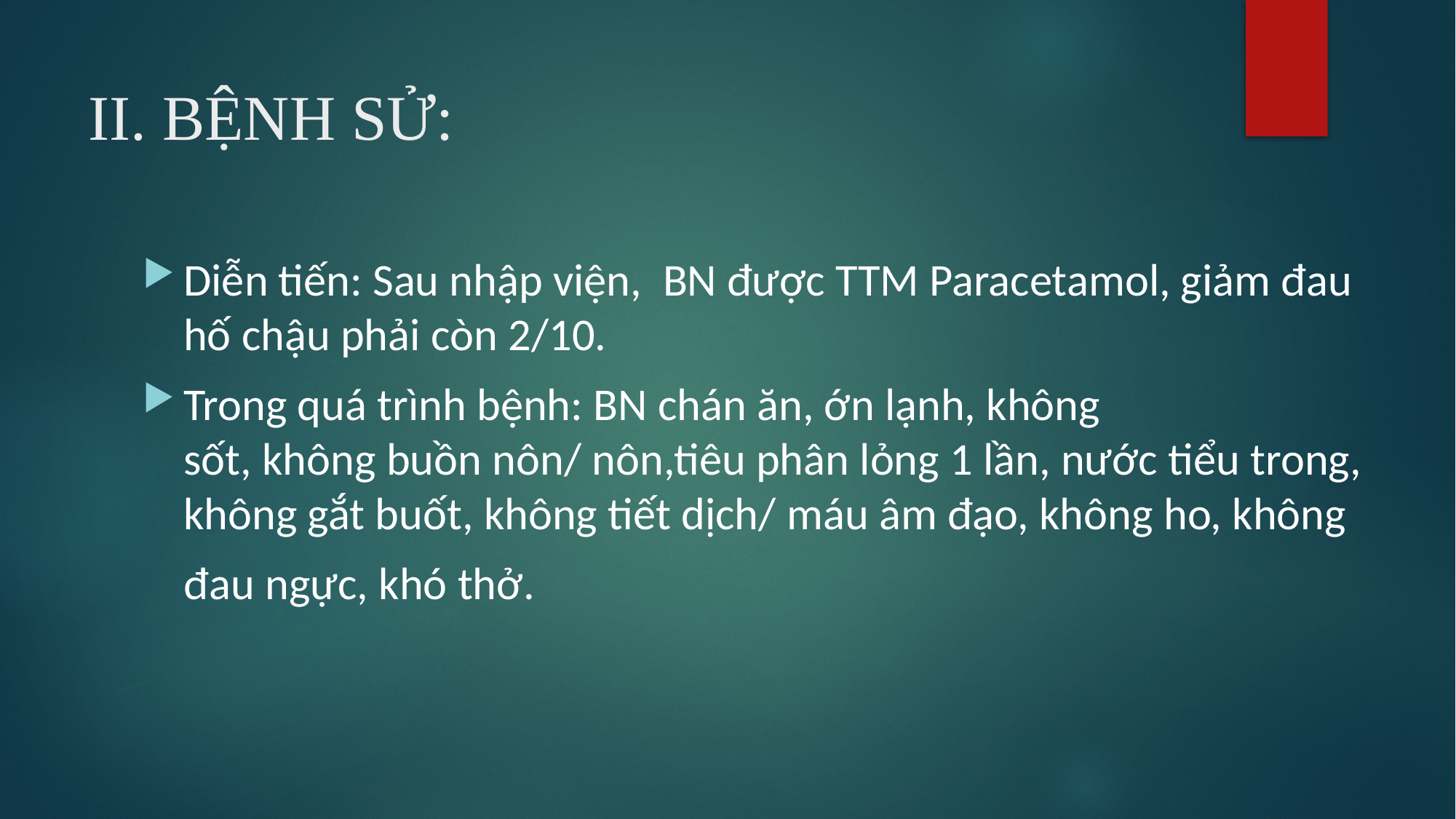

# II. BỆNH SỬ:
Diễn tiến: Sau nhập viện,  BN được TTM Paracetamol, giảm đau hố chậu phải còn 2/10.
Trong quá trình bệnh: BN chán ăn, ớn lạnh, không sốt, không buồn nôn/ nôn,tiêu phân lỏng 1 lần, nước tiểu trong, không gắt buốt, không tiết dịch/ máu âm đạo, không ho, không
    đau ngực, khó thở.